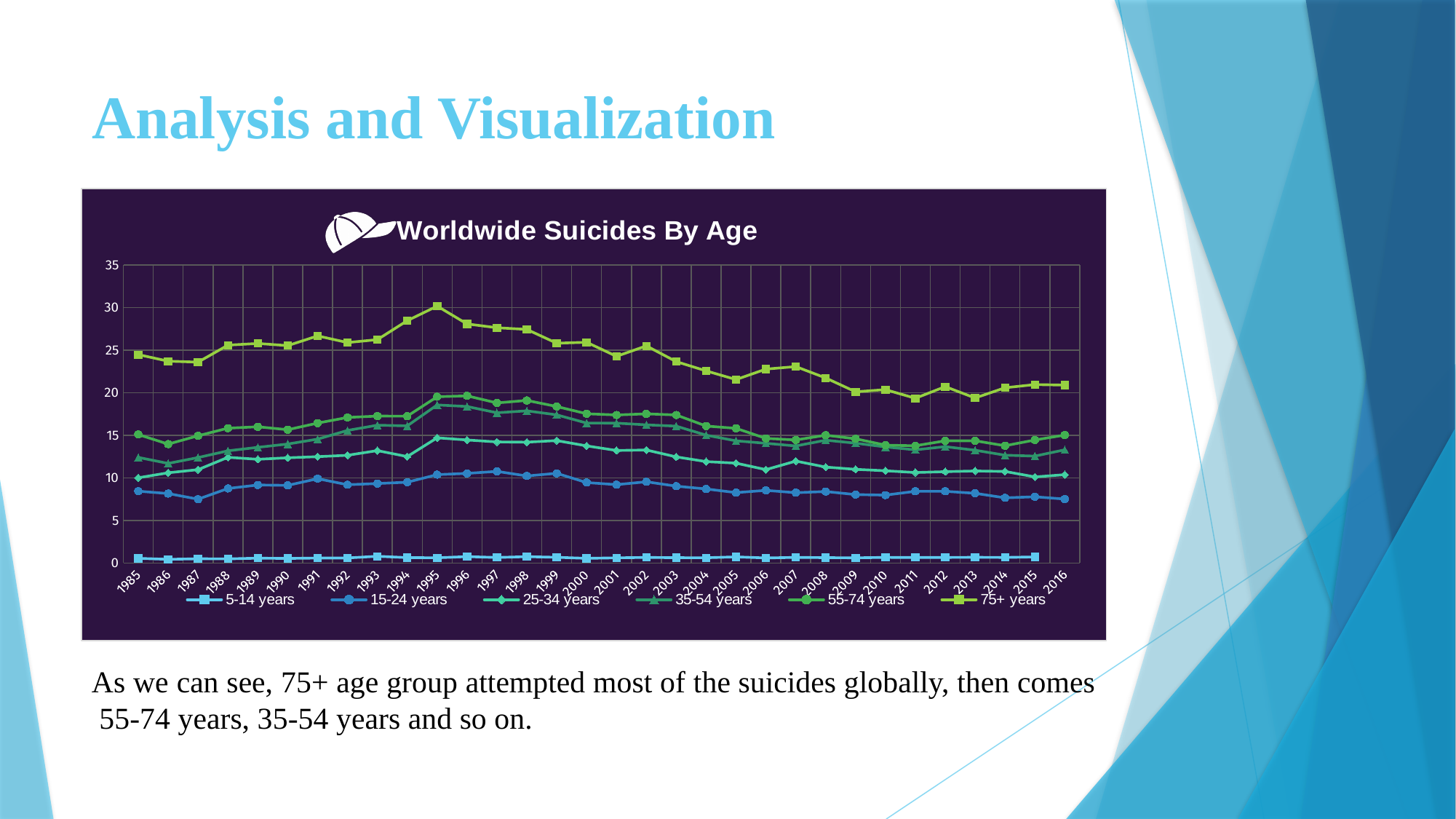

# Analysis and Visualization

### Chart: Worldwide Suicides By Age

| Category | 5-14 years | 15-24 years | 25-34 years | 35-54 years | 55-74 years | 75+ years |
|---|---|---|---|---|---|---|
| 1985 | 0.5370833333333332 | 8.429687500000004 | 10.008750000000001 | 12.403020833333336 | 15.094374999999998 | 24.48427083333334 |
| 1986 | 0.4214583333333333 | 8.152083333333334 | 10.593854166666668 | 11.695416666666665 | 13.965000000000002 | 23.7121875 |
| 1987 | 0.48481481481481475 | 7.48787037037037 | 10.960370370370368 | 12.383611111111113 | 14.945833333333336 | 23.60277777777778 |
| 1988 | 0.4774489795918368 | 8.750918367346939 | 12.410102040816327 | 13.176020408163263 | 15.843061224489801 | 25.59887755102042 |
| 1989 | 0.5534615384615387 | 9.160480769230773 | 12.178173076923079 | 13.584519230769233 | 16.000384615384615 | 25.79740384615384 |
| 1990 | 0.5240624999999999 | 9.11515625 | 12.358828125 | 13.975234374999994 | 15.660546874999994 | 25.54390625000001 |
| 1991 | 0.5682812499999998 | 9.905625 | 12.491484374999997 | 14.548906250000007 | 16.43609375 | 26.682890625000006 |
| 1992 | 0.5828461538461537 | 9.186538461538461 | 12.649230769230767 | 15.569076923076919 | 17.097769230769238 | 25.905923076923077 |
| 1993 | 0.7763846153846152 | 9.331000000000003 | 13.198615384615385 | 16.188846153846153 | 17.262923076923084 | 26.244461538461547 |
| 1994 | 0.6249999999999997 | 9.487720588235293 | 12.500147058823524 | 16.10669117647058 | 17.24911764705882 | 28.47095588235294 |
| 1995 | 0.6032692307692307 | 10.376474358974361 | 14.706089743589747 | 18.566730769230766 | 19.534935897435904 | 30.188525641025645 |
| 1996 | 0.7353896103896107 | 10.52194805194805 | 14.45383116883118 | 18.384090909090922 | 19.642987012987017 | 28.09428571428573 |
| 1997 | 0.6406493506493509 | 10.759675324675326 | 14.218571428571428 | 17.652727272727265 | 18.80759740259739 | 27.64694805194805 |
| 1998 | 0.7296835443037976 | 10.219113924050632 | 14.188291139240507 | 17.877531645569622 | 19.098164556962022 | 27.448734177215194 |
| 1999 | 0.6567469879518071 | 10.532289156626504 | 14.377349397590356 | 17.409698795180724 | 18.389397590361455 | 25.826746987951807 |
| 2000 | 0.5324418604651162 | 9.442732558139536 | 13.756918604651158 | 16.443372093023264 | 17.53127906976744 | 25.941220930232543 |
| 2001 | 0.5976704545454545 | 9.197272727272733 | 13.213465909090907 | 16.43375 | 17.387329545454556 | 24.28534090909091 |
| 2002 | 0.6411627906976742 | 9.537093023255814 | 13.27348837209302 | 16.228720930232555 | 17.520988372093026 | 25.5178488372093 |
| 2003 | 0.6146511627906975 | 9.022499999999996 | 12.466337209302326 | 16.077151162790695 | 17.388197674418617 | 23.661279069767442 |
| 2004 | 0.6109523809523807 | 8.696726190476191 | 11.909047619047621 | 15.013095238095238 | 16.086666666666673 | 22.57517857142857 |
| 2005 | 0.7076785714285715 | 8.263035714285714 | 11.727023809523812 | 14.346130952380953 | 15.819940476190473 | 21.546845238095234 |
| 2006 | 0.5842941176470589 | 8.529941176470588 | 10.965000000000005 | 14.063176470588234 | 14.636764705882358 | 22.785588235294107 |
| 2007 | 0.6462209302325582 | 8.254418604651164 | 11.969941860465116 | 13.747325581395348 | 14.457267441860461 | 23.07686046511627 |
| 2008 | 0.6188235294117644 | 8.389588235294118 | 11.264352941176467 | 14.423941176470594 | 15.010882352941184 | 21.738529411764702 |
| 2009 | 0.5979775280898877 | 8.029101123595504 | 10.99533707865168 | 14.07966292134832 | 14.590561797752823 | 20.112078651685383 |
| 2010 | 0.6488636363636363 | 7.973750000000002 | 10.830852272727272 | 13.62664772727273 | 13.846022727272732 | 20.36926136363636 |
| 2011 | 0.6376744186046512 | 8.417209302325581 | 10.623313953488367 | 13.296104651162784 | 13.766162790697681 | 19.35162790697675 |
| 2012 | 0.6427160493827159 | 8.417283950617286 | 10.726296296296297 | 13.66808641975309 | 14.35469135802468 | 20.72123456790123 |
| 2013 | 0.6598125000000002 | 8.184062500000001 | 10.805125 | 13.249437499999999 | 14.360250000000004 | 19.3890625 |
| 2014 | 0.6438461538461541 | 7.645833333333329 | 10.753205128205126 | 12.662371794871799 | 13.773269230769223 | 20.59025641025641 |
| 2015 | 0.7046774193548384 | 7.773225806451614 | 10.111774193548385 | 12.555645161290322 | 14.451774193548383 | 20.967338709677428 |
| 2016 | None | 7.502500000000001 | 10.372500000000004 | 13.298437499999997 | 15.031875000000001 | 20.900624999999998 |
As we can see, 75+ age group attempted most of the suicides globally, then comes  55-74 years, 35-54 years and so on.